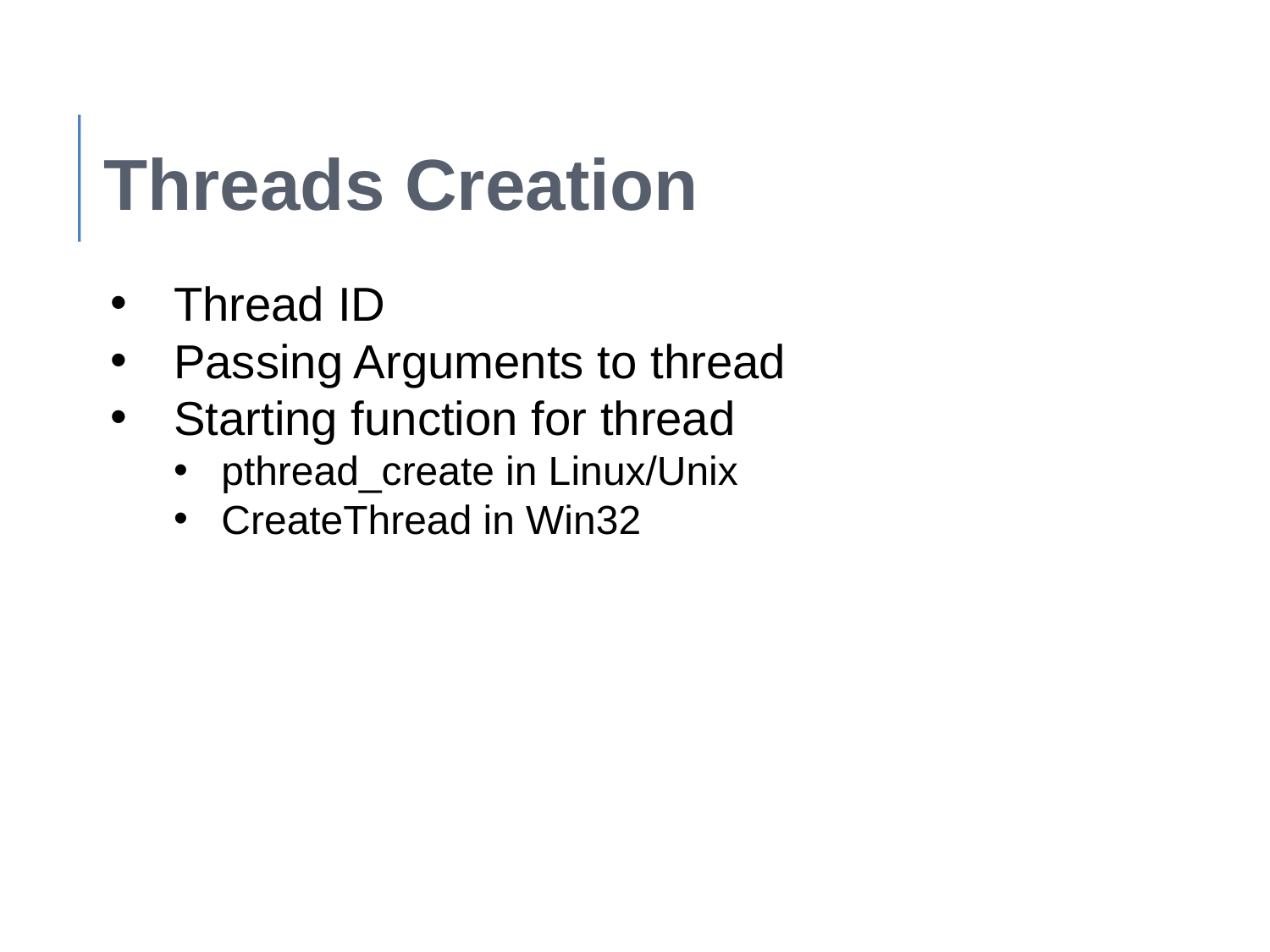

Threads Creation
Thread ID
Passing Arguments to thread
Starting function for thread
pthread_create in Linux/Unix
CreateThread in Win32